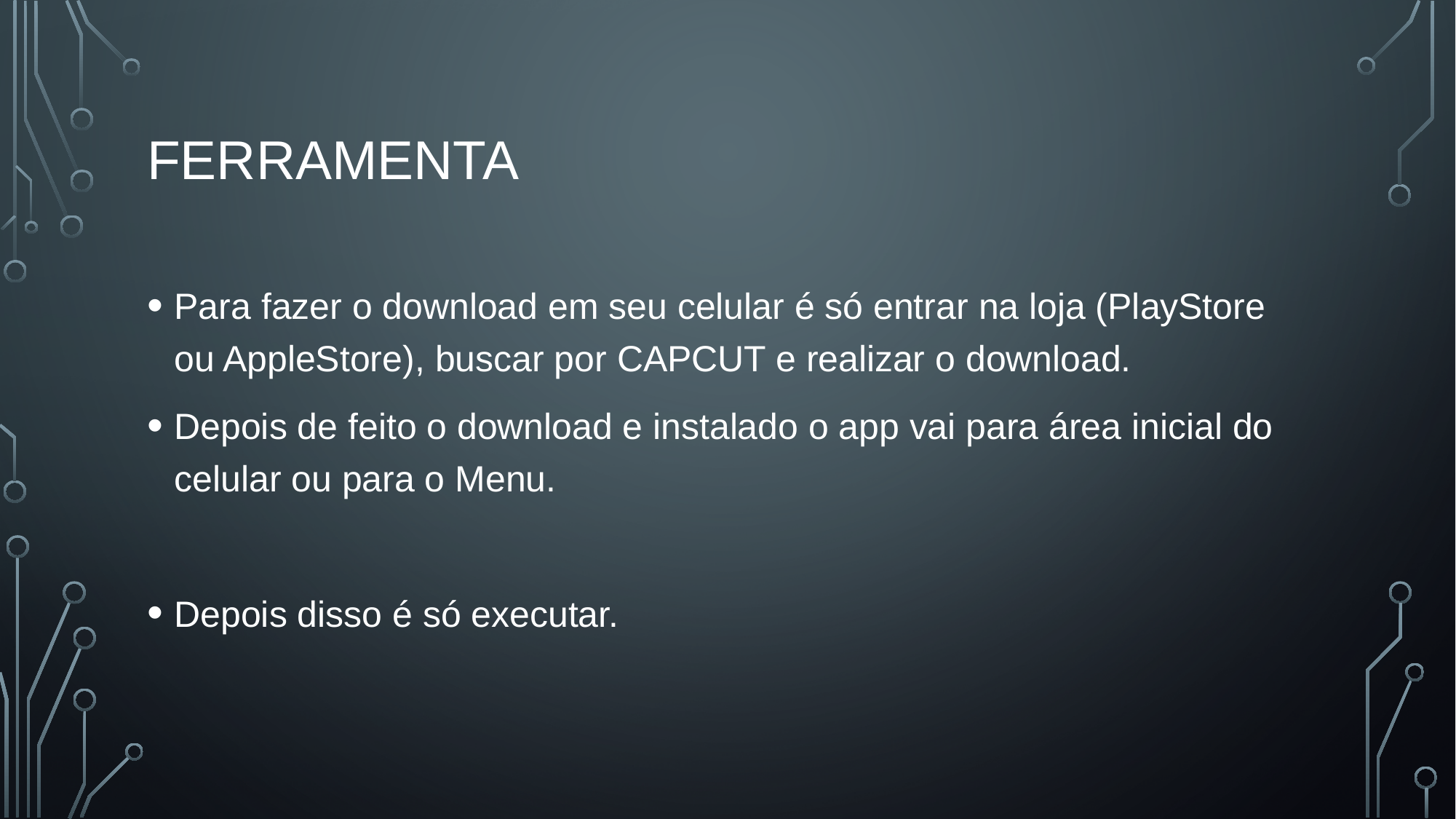

# Ferramenta
Para fazer o download em seu celular é só entrar na loja (PlayStore ou AppleStore), buscar por CAPCUT e realizar o download.
Depois de feito o download e instalado o app vai para área inicial do celular ou para o Menu.

Depois disso é só executar.